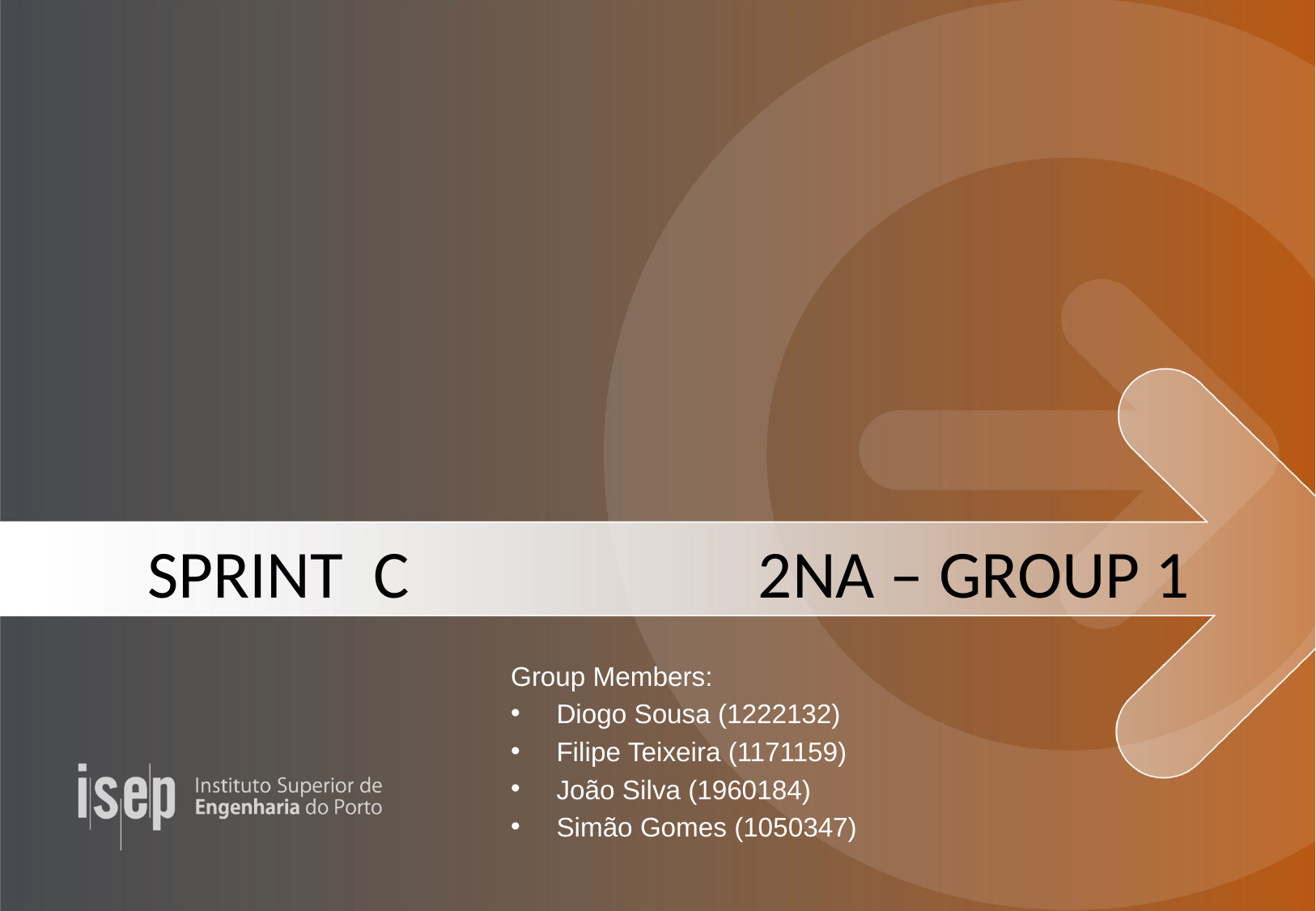

# Sprint  C                       2NA – Group 1
Group Members:
Diogo Sousa (1222132)
Filipe Teixeira (1171159)
João Silva (1960184)
Simão Gomes (1050347)